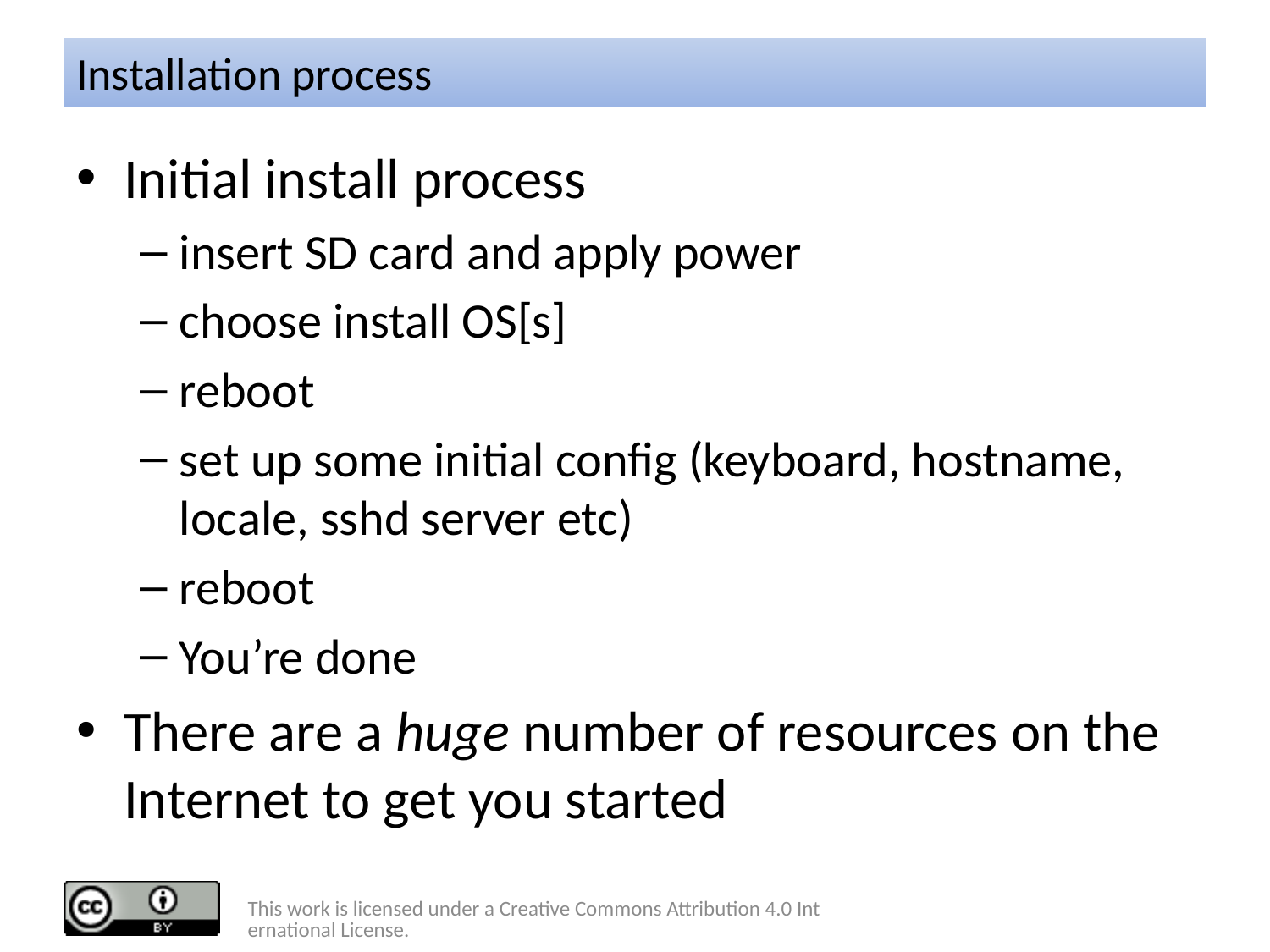

# Installation process
Initial install process
insert SD card and apply power
choose install OS[s]
reboot
set up some initial config (keyboard, hostname, locale, sshd server etc)
reboot
You’re done
There are a huge number of resources on the Internet to get you started
This work is licensed under a Creative Commons Attribution 4.0 International License.